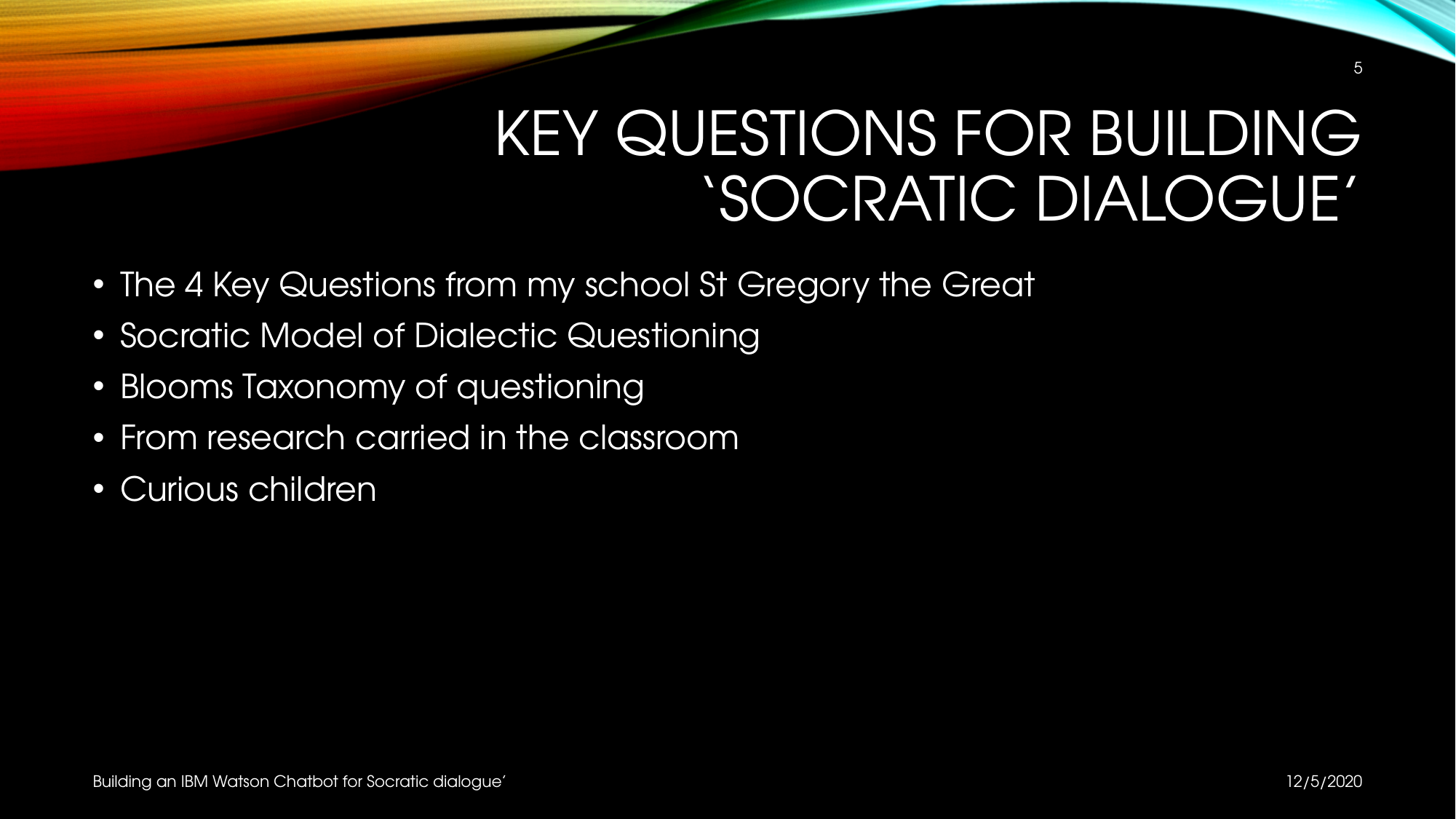

5
# Key Questions for building ‘Socratic dialogue’
The 4 Key Questions from my school St Gregory the Great
Socratic Model of Dialectic Questioning
Blooms Taxonomy of questioning
From research carried in the classroom
Curious children
Building an IBM Watson Chatbot for Socratic dialogue’
12/5/2020